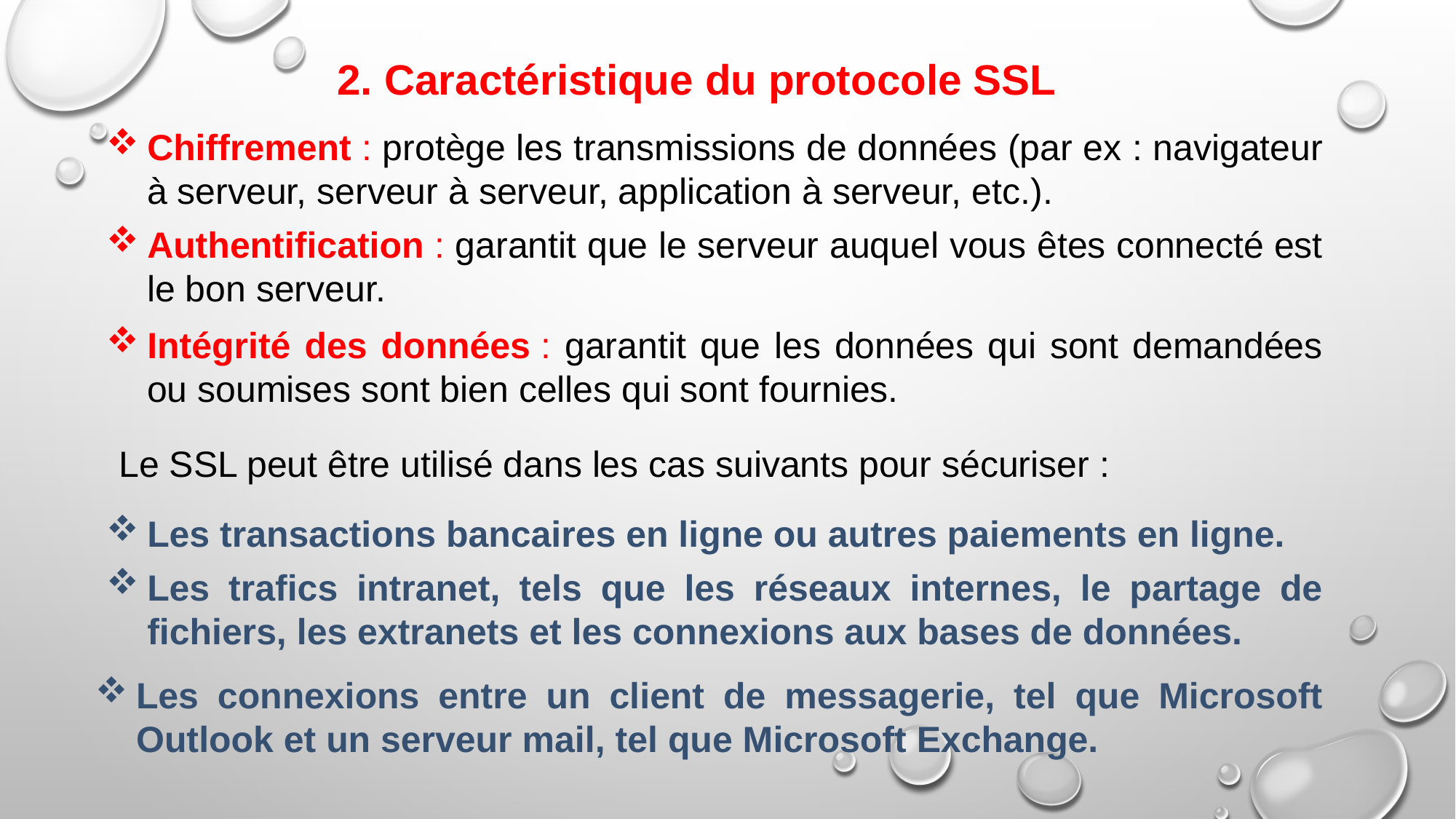

2. Caractéristique du protocole SSL
Chiffrement : protège les transmissions de données (par ex : navigateur à serveur, serveur à serveur, application à serveur, etc.).
Authentification : garantit que le serveur auquel vous êtes connecté est le bon serveur.
Intégrité des données : garantit que les données qui sont demandées ou soumises sont bien celles qui sont fournies.
Le SSL peut être utilisé dans les cas suivants pour sécuriser :
Les transactions bancaires en ligne ou autres paiements en ligne.
Les trafics intranet, tels que les réseaux internes, le partage de fichiers, les extranets et les connexions aux bases de données.
Les connexions entre un client de messagerie, tel que Microsoft Outlook et un serveur mail, tel que Microsoft Exchange.